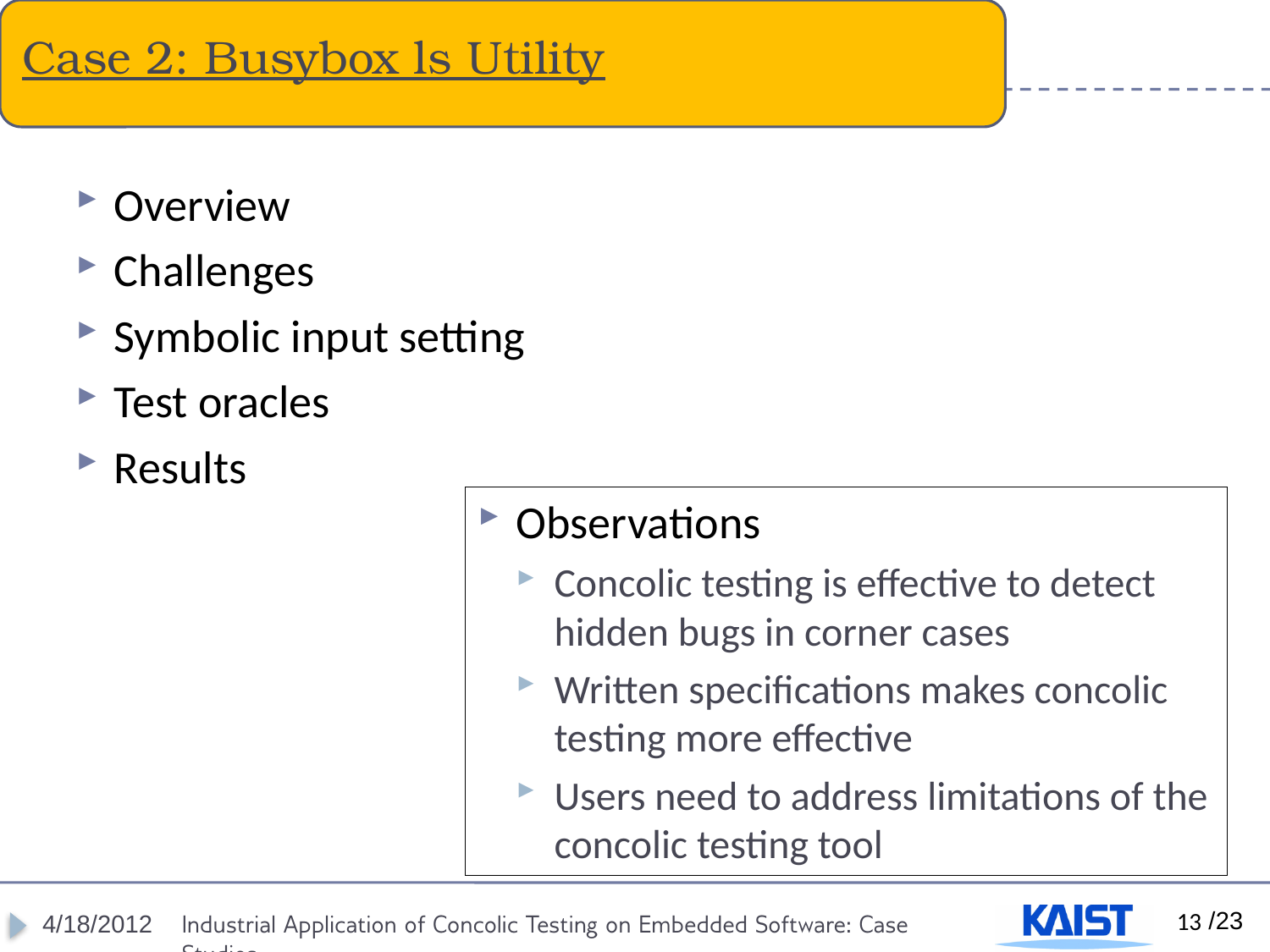

# Case 2: Busybox ls Utility
Overview
Challenges
Symbolic input setting
Test oracles
Results
Observations
Concolic testing is effective to detect hidden bugs in corner cases
Written specifications makes concolic testing more effective
Users need to address limitations of the concolic testing tool

13
4/18/2012
Industrial Application of Concolic Testing on Embedded Software: Case Studies